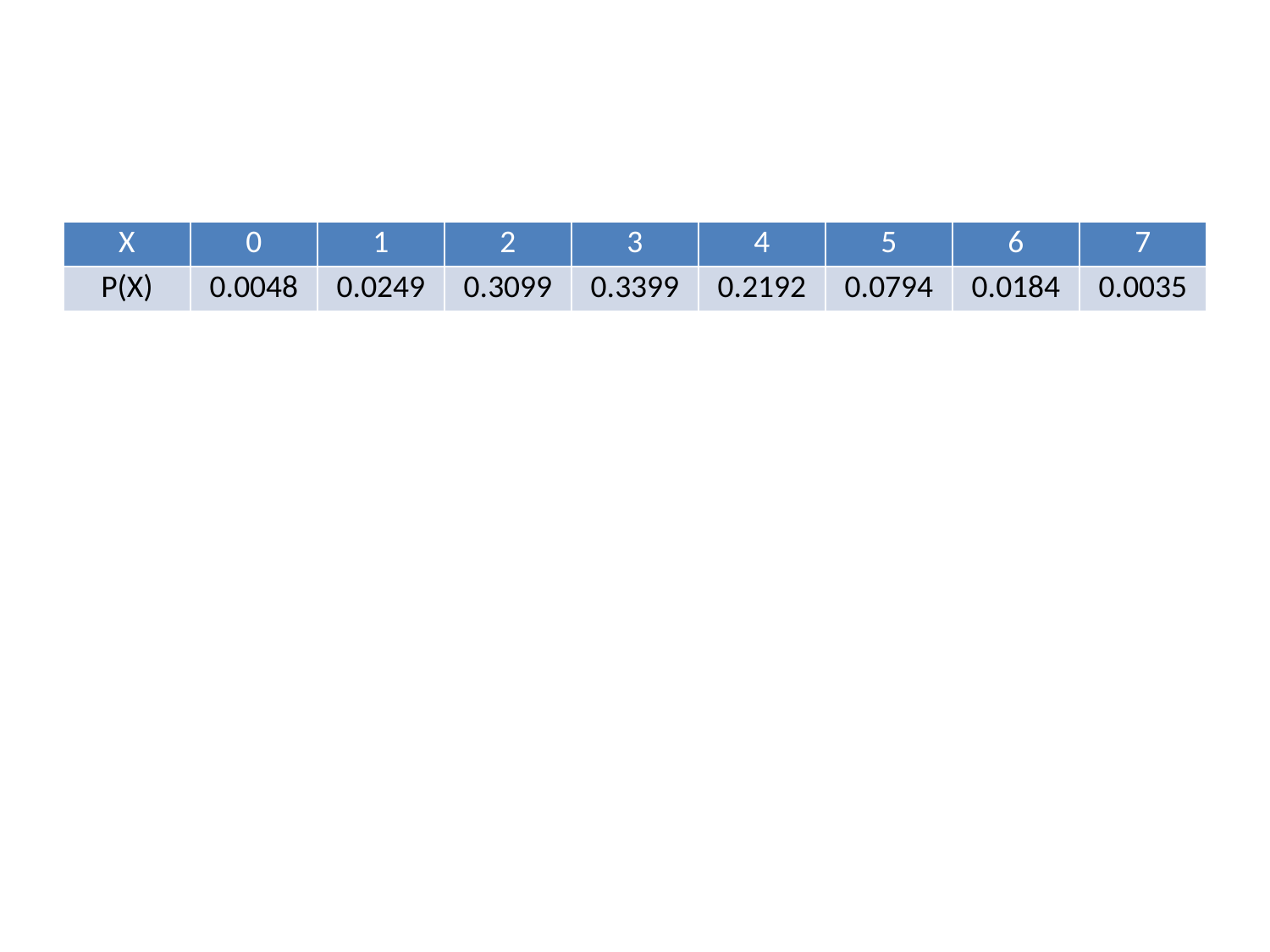

| X | 0 | 1 | 2 | 3 | 4 | 5 | 6 | 7 |
| --- | --- | --- | --- | --- | --- | --- | --- | --- |
| P(X) | 0.0048 | 0.0249 | 0.3099 | 0.3399 | 0.2192 | 0.0794 | 0.0184 | 0.0035 |